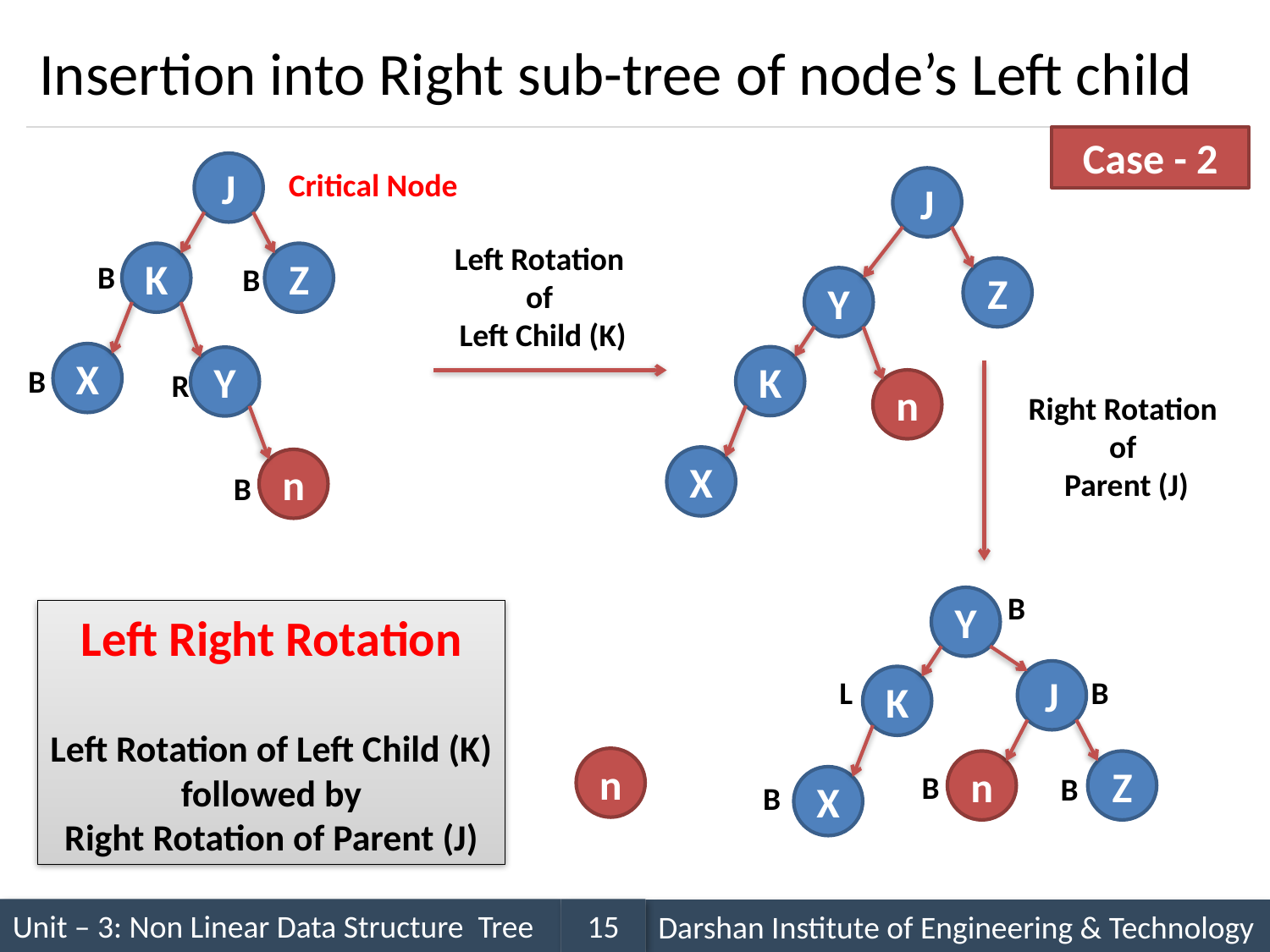

# Insertion into Right sub-tree of node’s Left child
Case - 2
J
Critical Node
J
Left Rotation
of
Left Child (K)
Z
K
B
B
Z
Y
X
K
Y
B
R
n
Right Rotation
of
Parent (J)
X
n
B
B
Y
Left Right Rotation

Left Rotation of Left Child (K)
followed by
Right Rotation of Parent (J)
J
L
K
B
n
n
Z
B
B
X
B